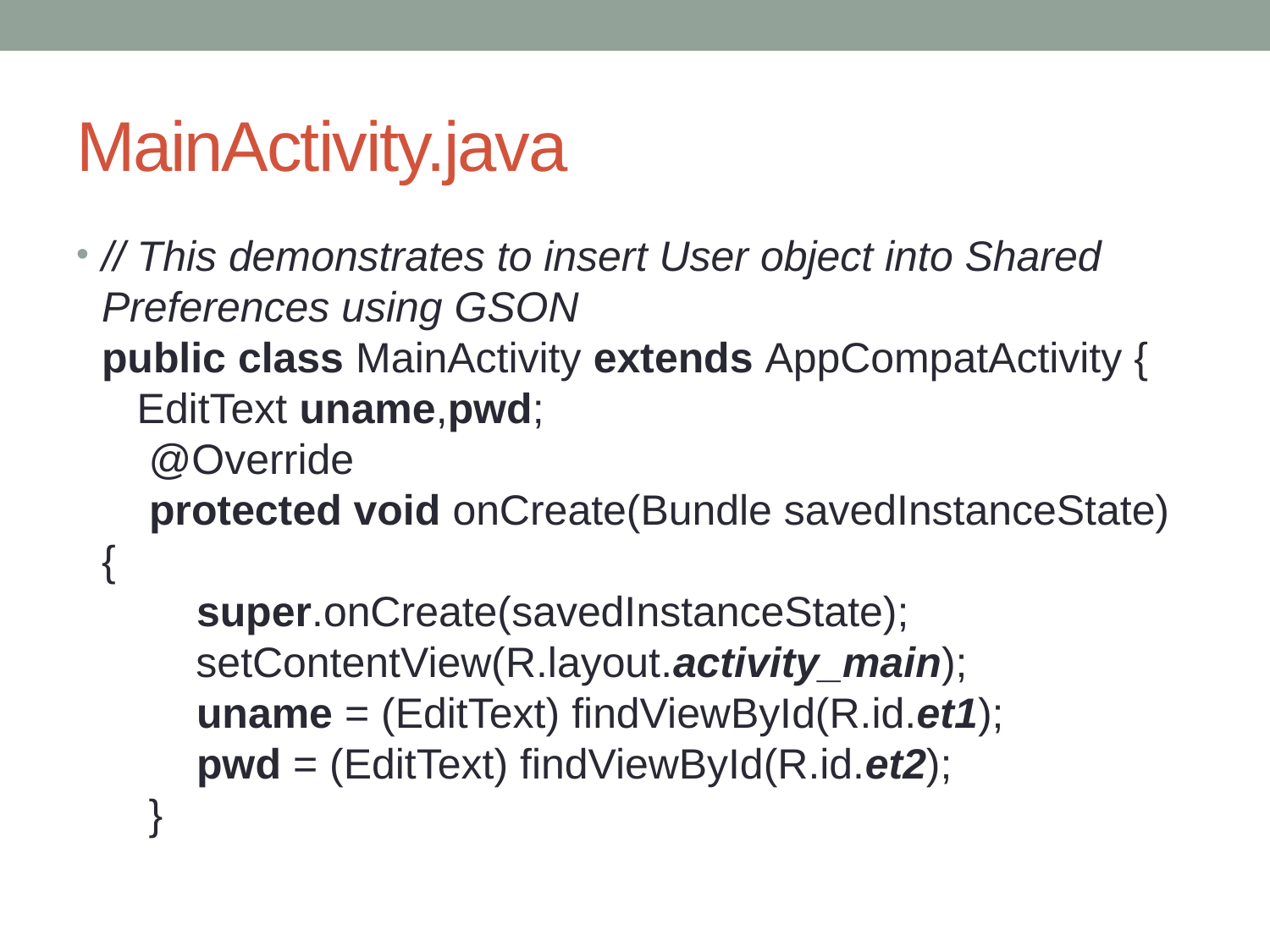

# MainActivity.java
// This demonstrates to insert User object into Shared Preferences using GSON
public class MainActivity extends AppCompatActivity {
   EditText uname,pwd;
    @Override
    protected void onCreate(Bundle savedInstanceState) {
        super.onCreate(savedInstanceState);
        setContentView(R.layout.activity_main);
        uname = (EditText) findViewById(R.id.et1);
        pwd = (EditText) findViewById(R.id.et2);
    }